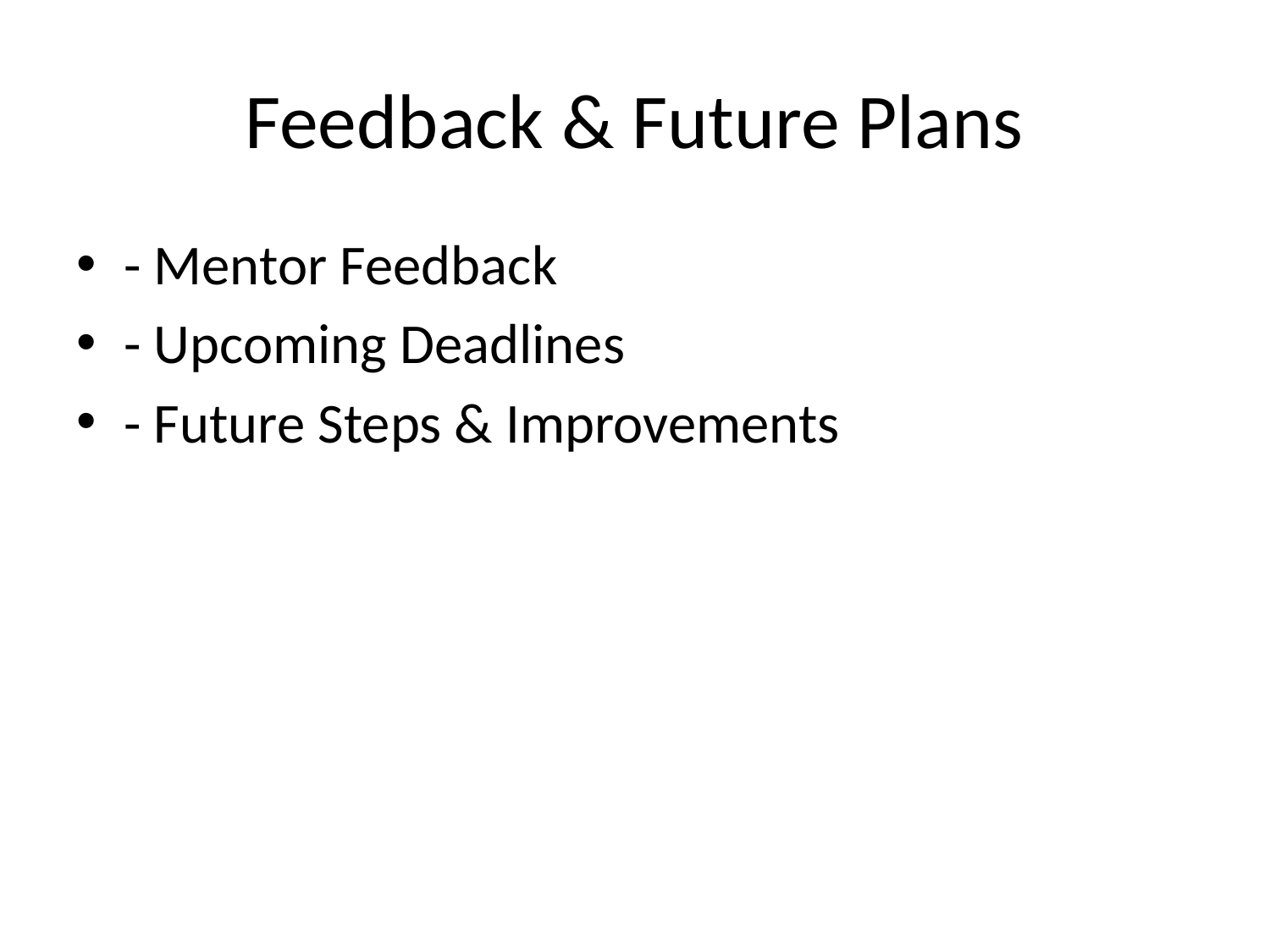

# Feedback & Future Plans
- Mentor Feedback
- Upcoming Deadlines
- Future Steps & Improvements